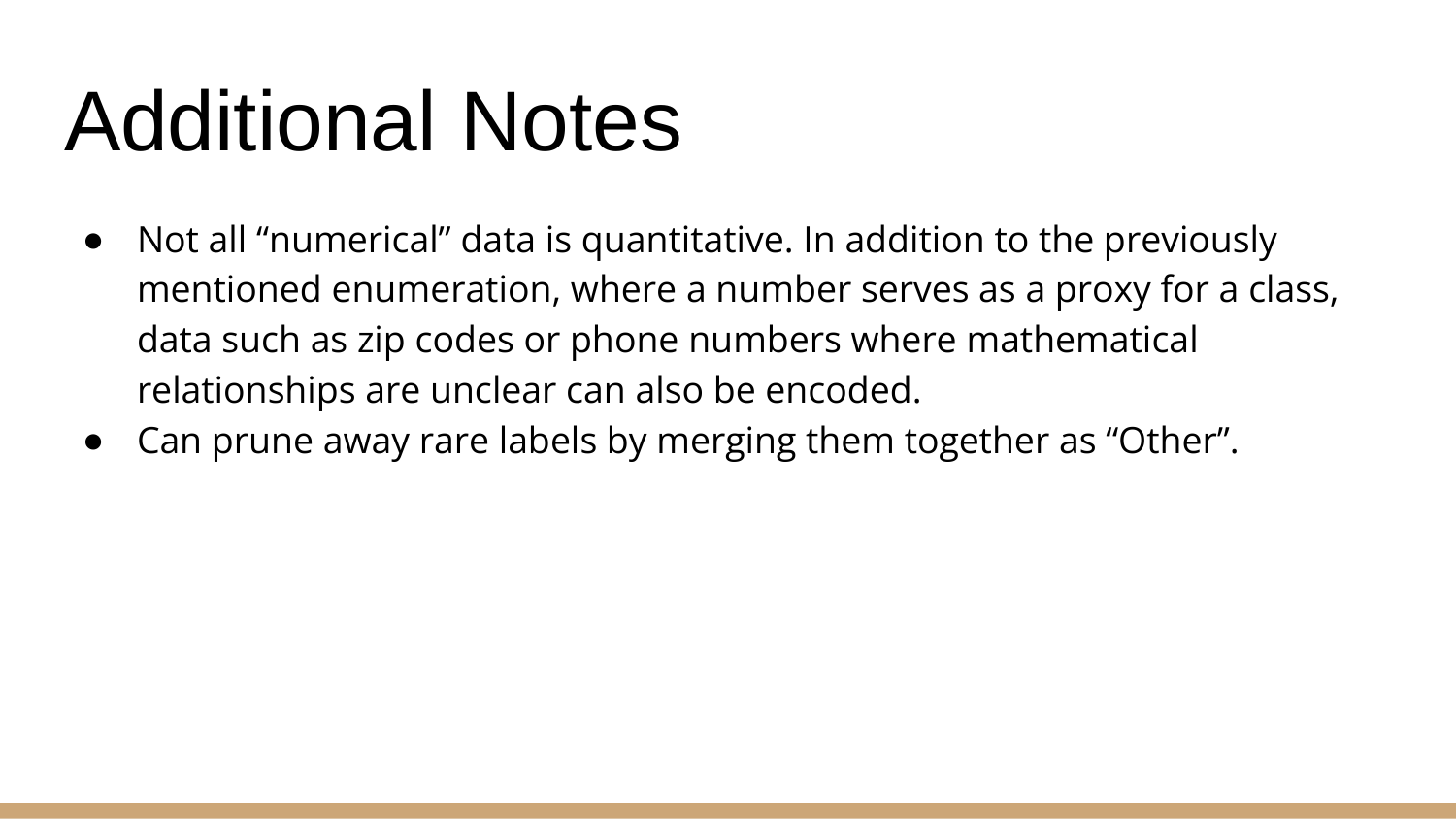

# Additional Notes
Not all “numerical” data is quantitative. In addition to the previously mentioned enumeration, where a number serves as a proxy for a class, data such as zip codes or phone numbers where mathematical relationships are unclear can also be encoded.
Can prune away rare labels by merging them together as “Other”.